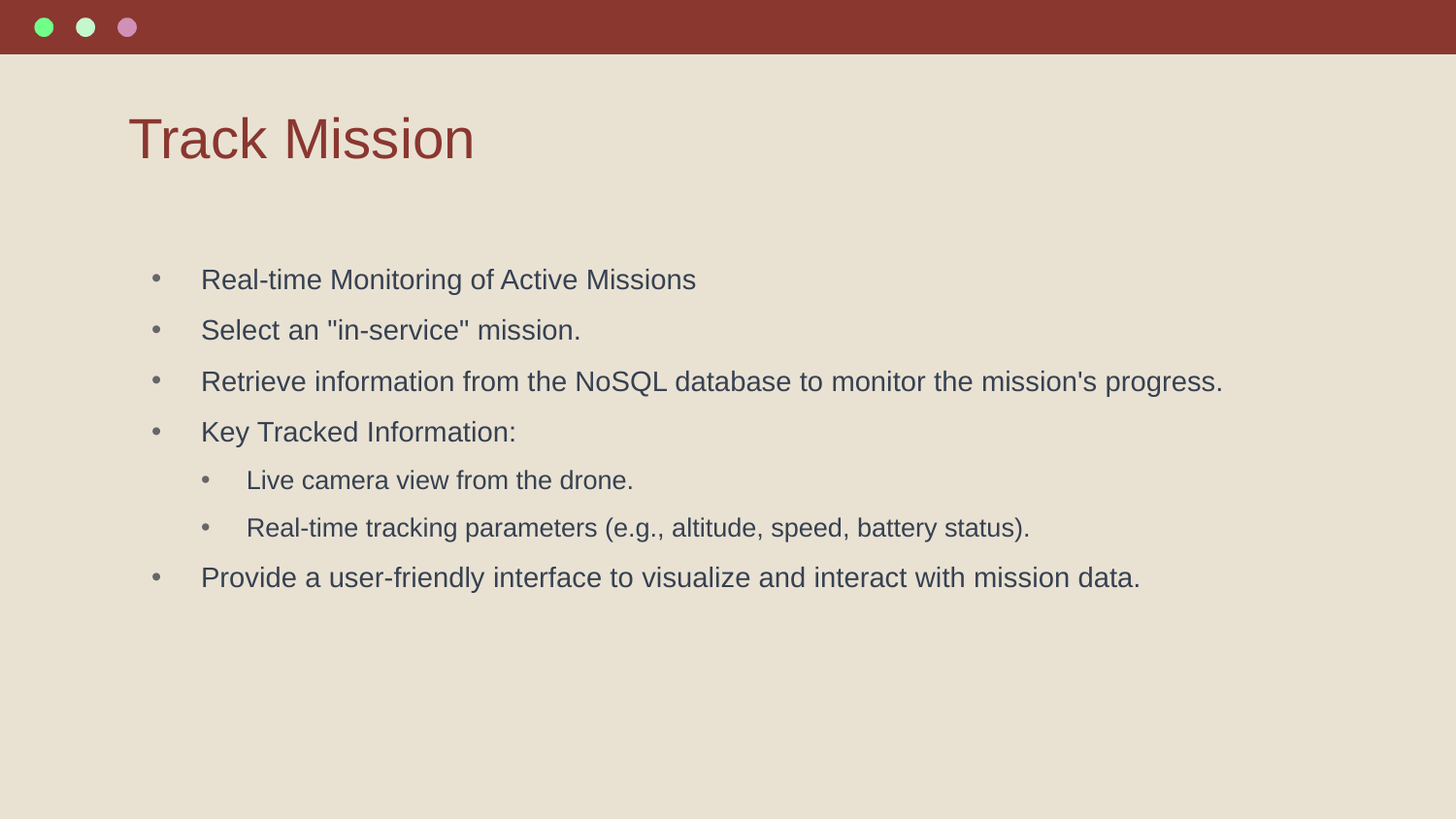

# Track Mission
Real-time Monitoring of Active Missions
Select an "in-service" mission.
Retrieve information from the NoSQL database to monitor the mission's progress.
Key Tracked Information:
Live camera view from the drone.
Real-time tracking parameters (e.g., altitude, speed, battery status).
Provide a user-friendly interface to visualize and interact with mission data.